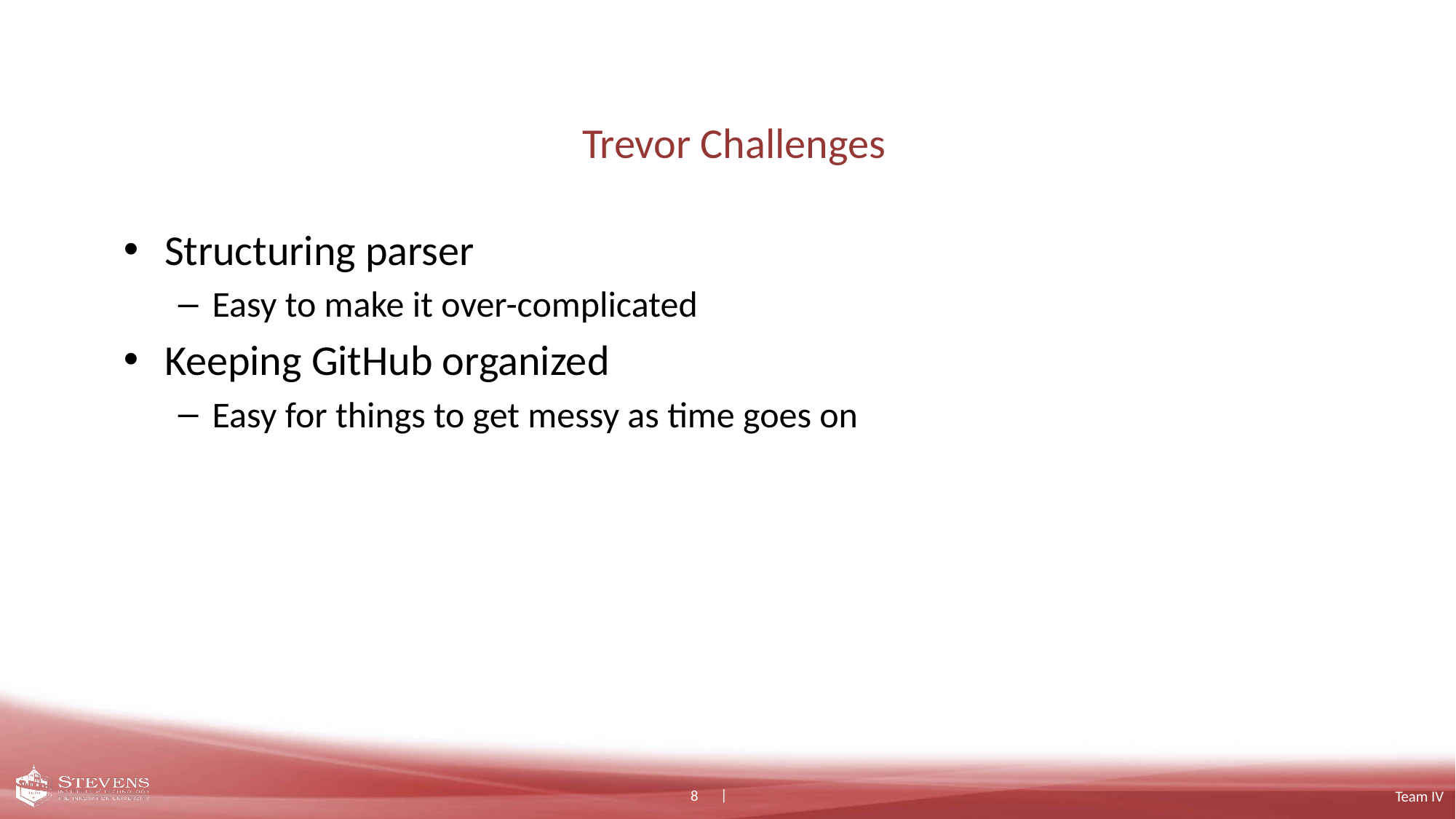

# Trevor Challenges
Structuring parser
Easy to make it over-complicated
Keeping GitHub organized
Easy for things to get messy as time goes on

8
Team IV